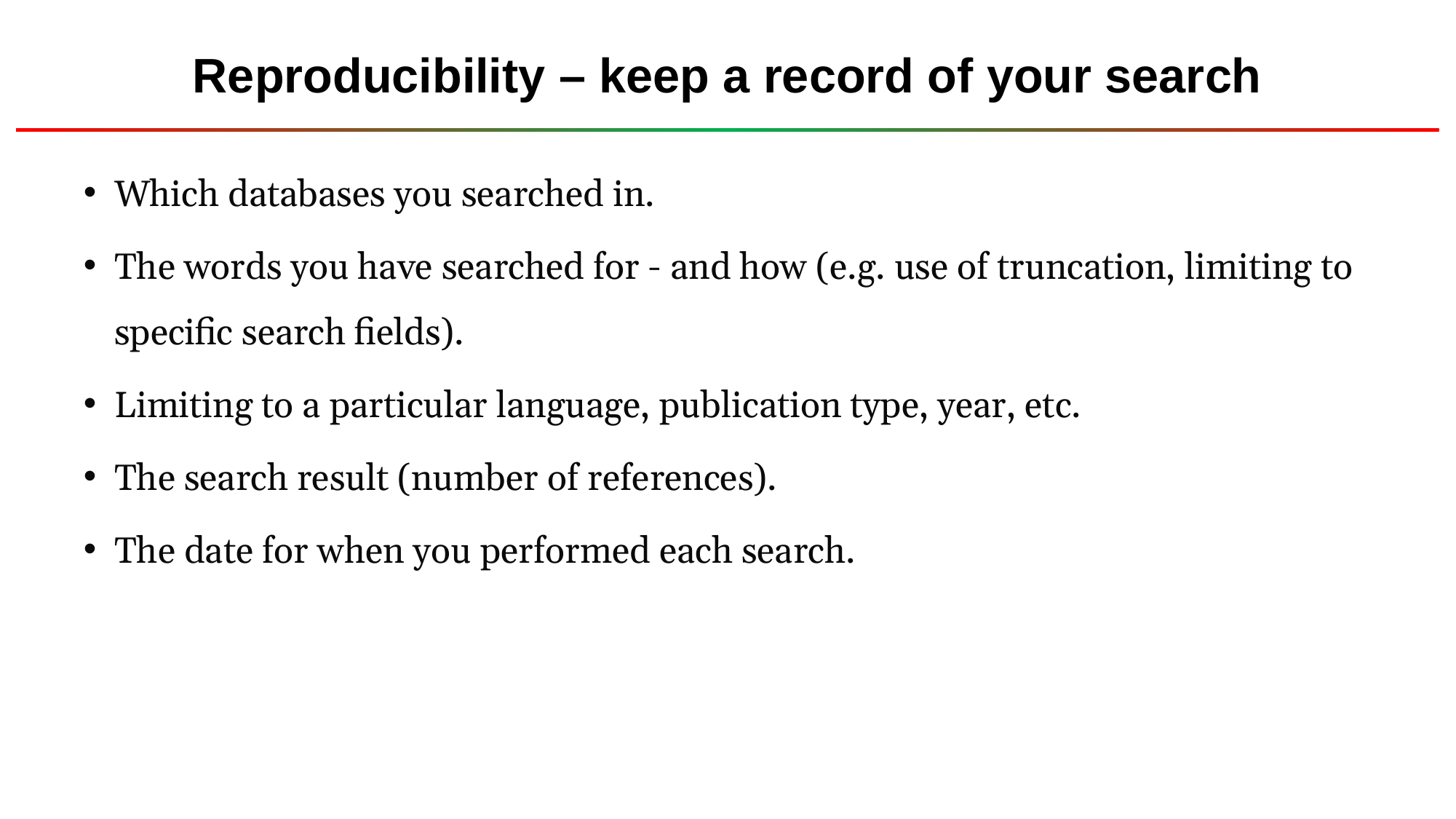

# Reproducibility – keep a record of your search
Which databases you searched in.
The words you have searched for - and how (e.g. use of truncation, limiting to specific search fields).
Limiting to a particular language, publication type, year, etc.
The search result (number of references).
The date for when you performed each search.